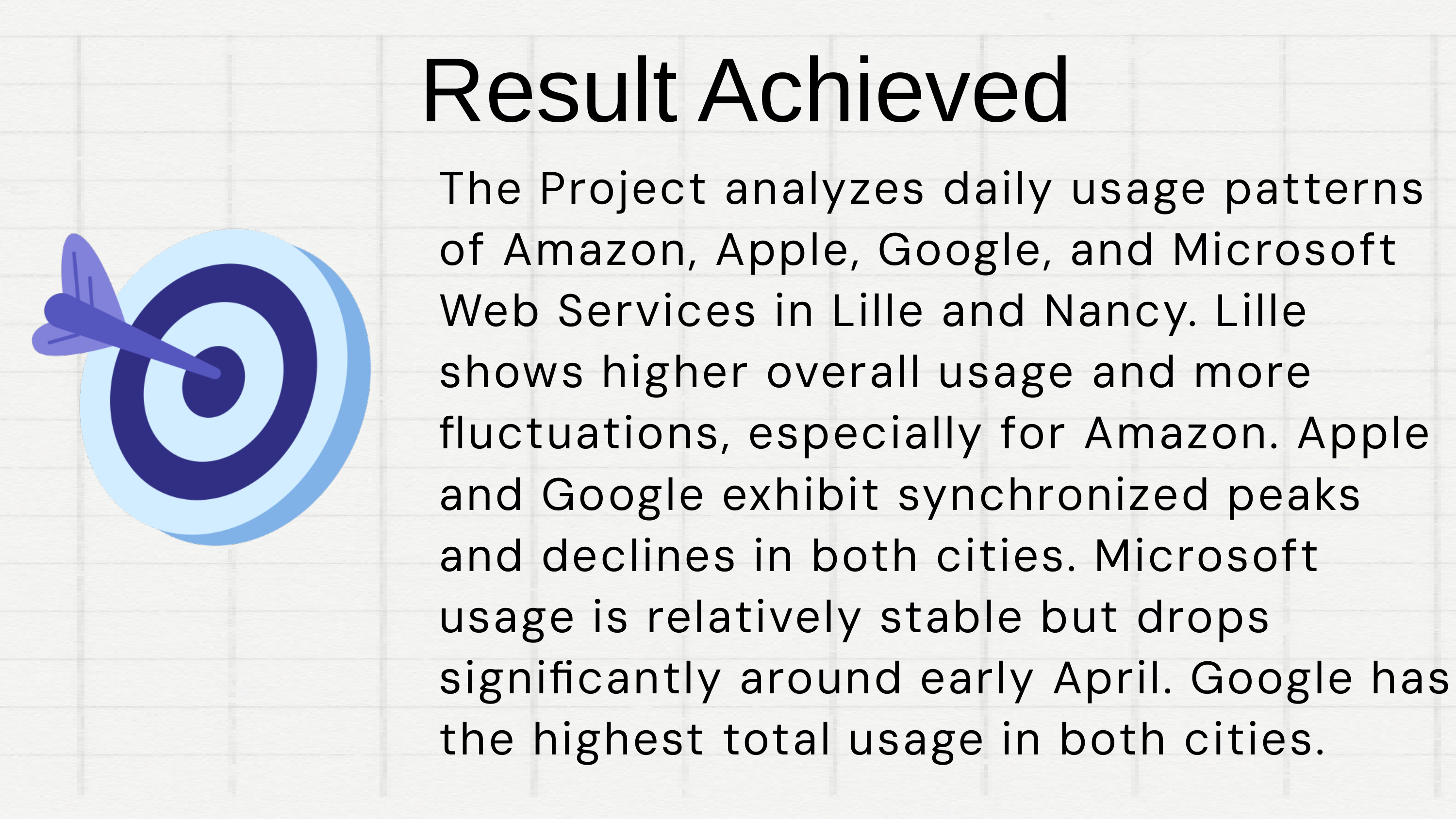

Result Achieved
The Project analyzes daily usage patterns of Amazon, Apple, Google, and Microsoft Web Services in Lille and Nancy. Lille shows higher overall usage and more fluctuations, especially for Amazon. Apple and Google exhibit synchronized peaks and declines in both cities. Microsoft usage is relatively stable but drops significantly around early April. Google has the highest total usage in both cities.